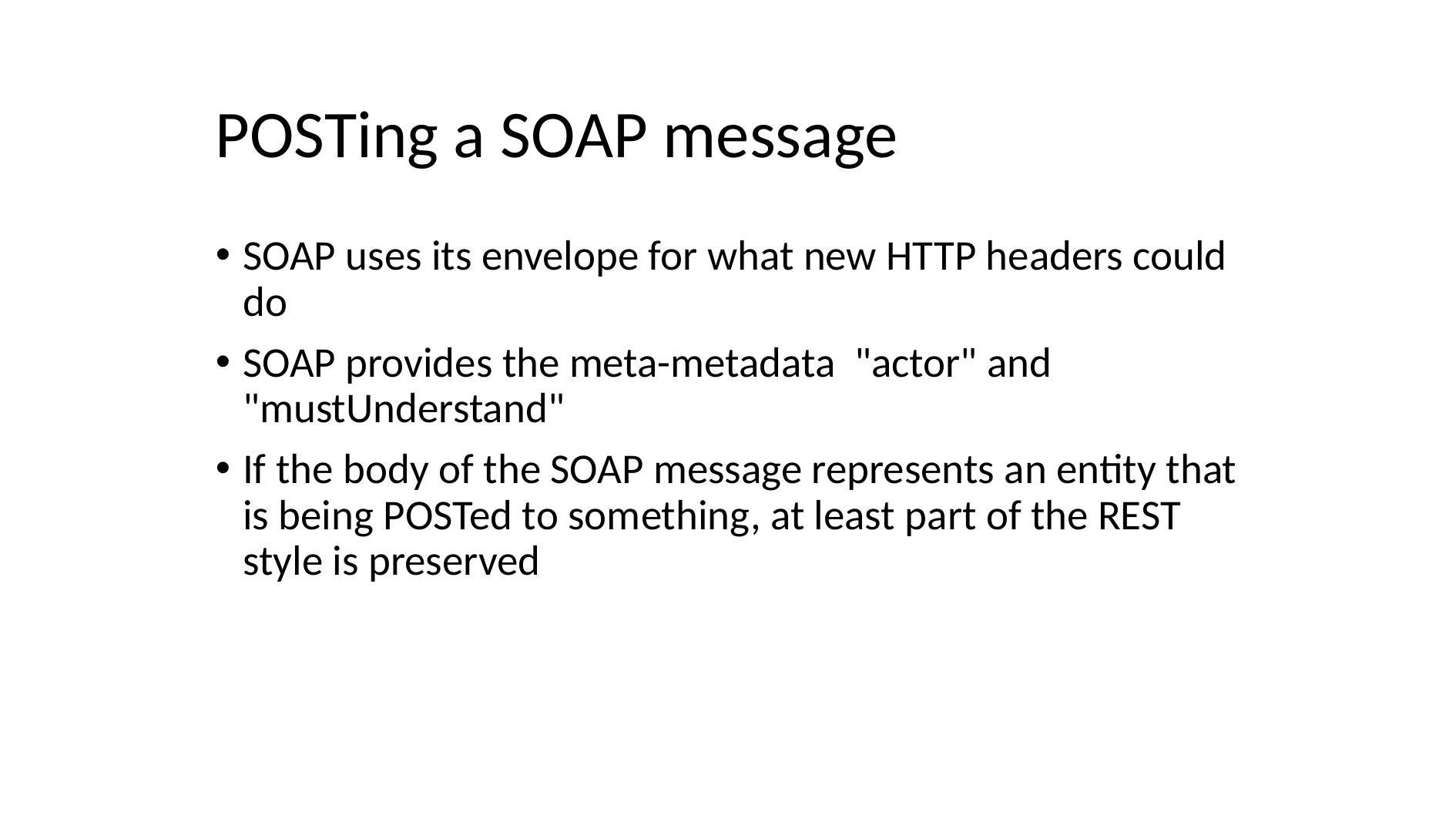

# POSTing a SOAP message
SOAP uses its envelope for what new HTTP headers could do
SOAP provides the meta-metadata  "actor" and "mustUnderstand"
If the body of the SOAP message represents an entity that is being POSTed to something, at least part of the REST style is preserved